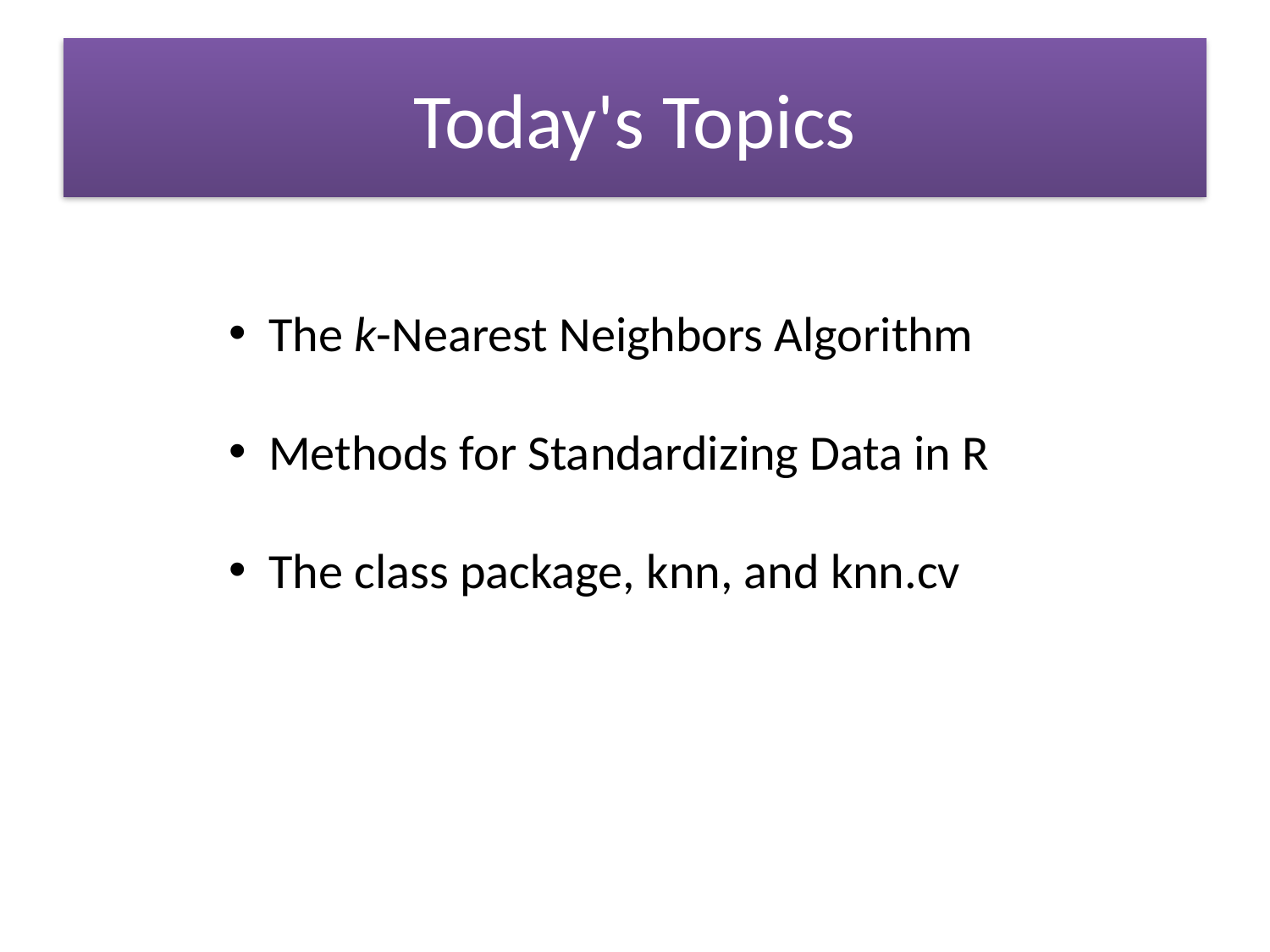

# Today's Topics
The k-Nearest Neighbors Algorithm

Methods for Standardizing Data in R

The class package, knn, and knn.cv